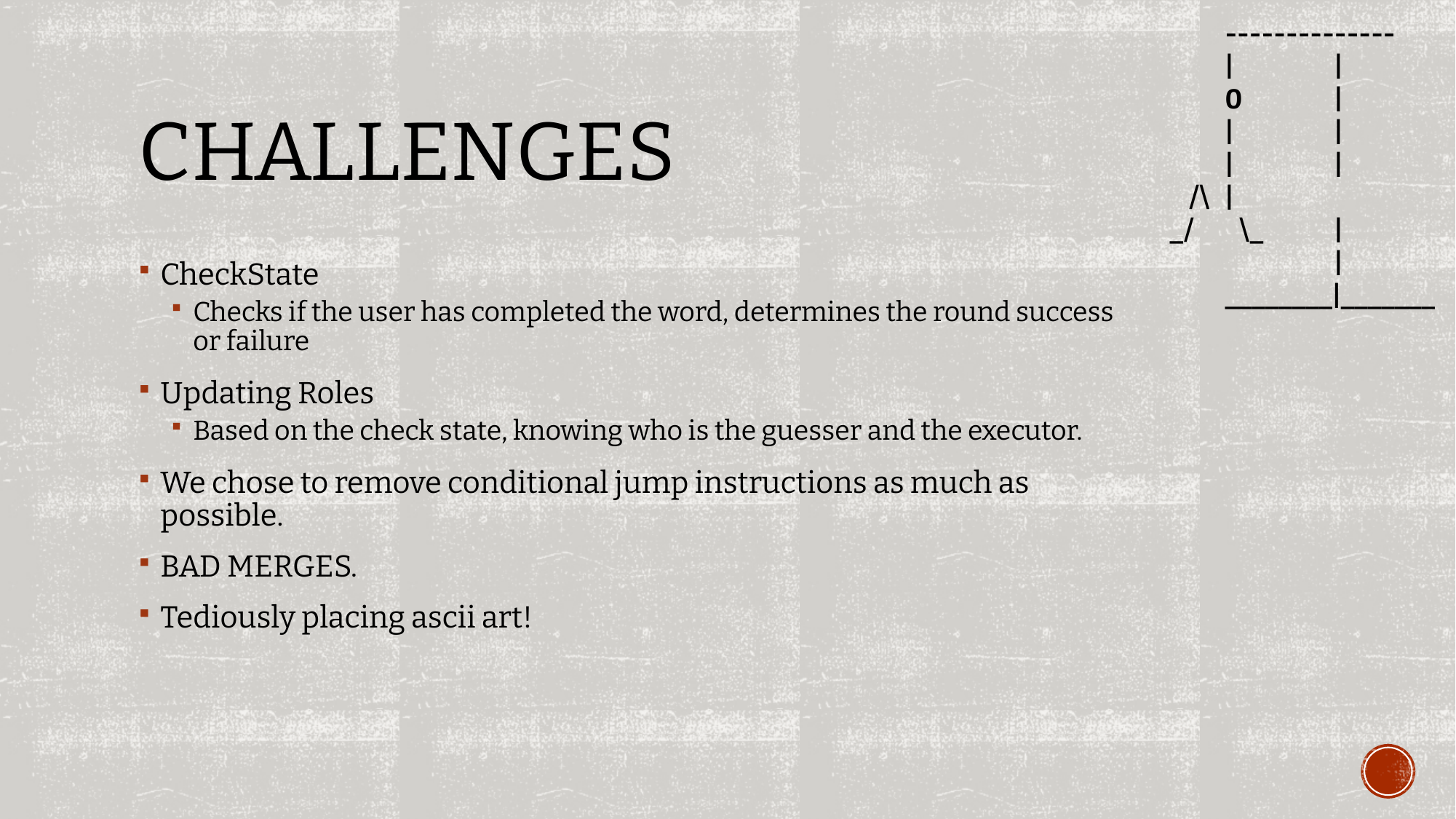

--------------
	|	|
	0	|
              	|	|
            	| 	|
               /\	|
           _/	   \_	|
           		|
	________|_______

# Challenges
CheckState
Checks if the user has completed the word, determines the round success or failure
Updating Roles
Based on the check state, knowing who is the guesser and the executor.
We chose to remove conditional jump instructions as much as possible.
BAD MERGES.
Tediously placing ascii art!